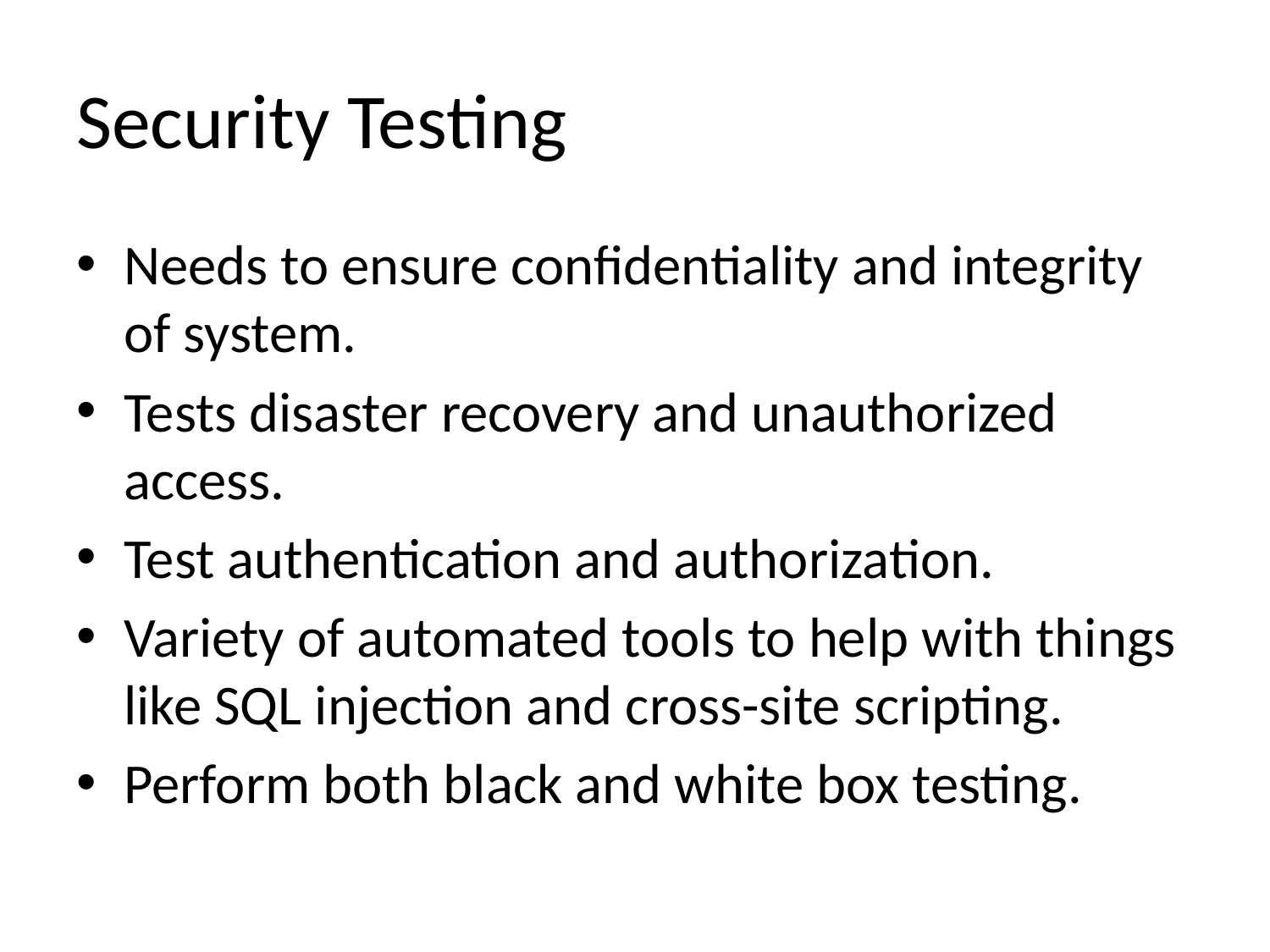

# Security Testing
Needs to ensure confidentiality and integrity of system.
Tests disaster recovery and unauthorized access.
Test authentication and authorization.
Variety of automated tools to help with things like SQL injection and cross-site scripting.
Perform both black and white box testing.